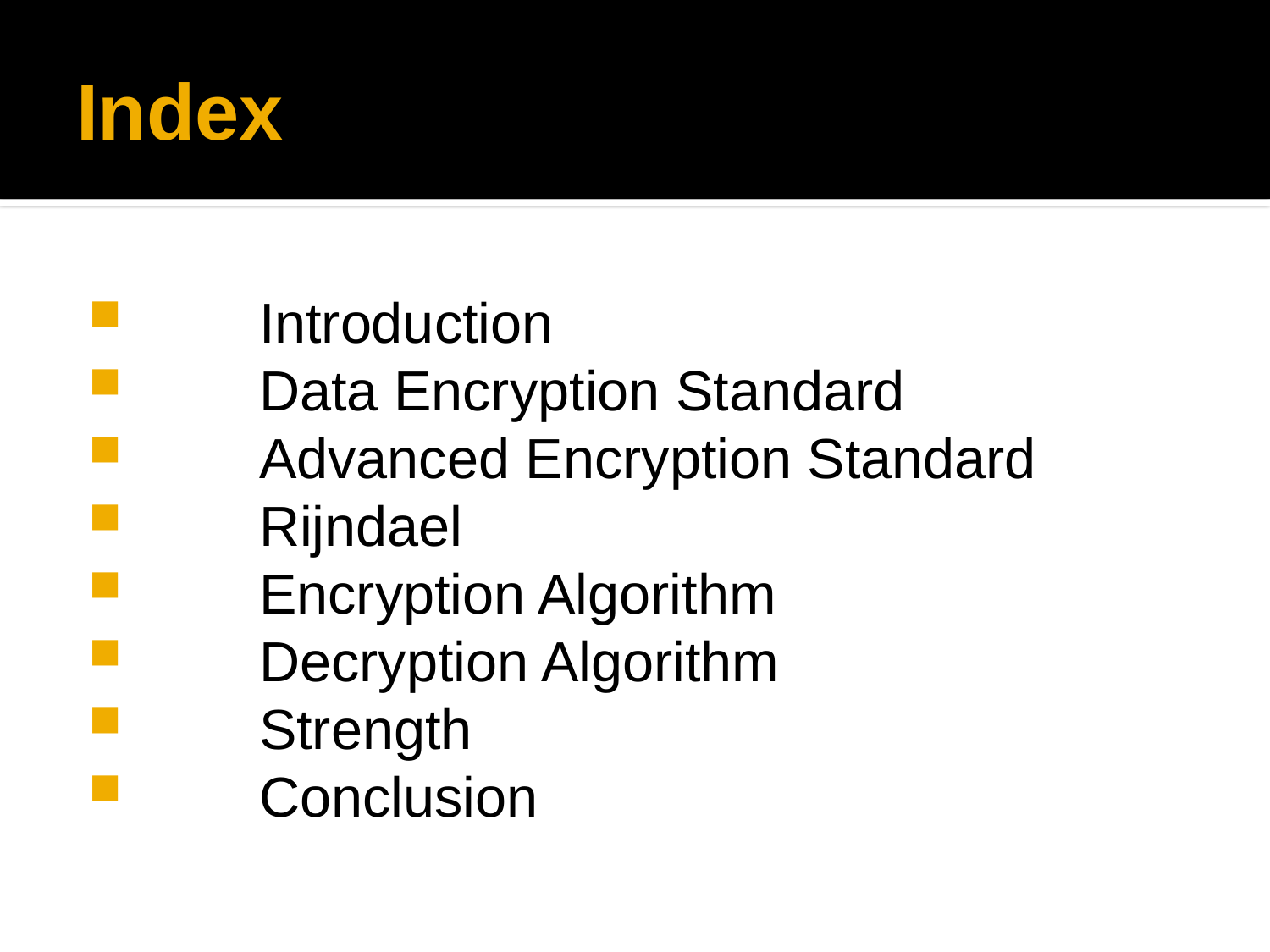

# Index
	Introduction
	Data Encryption Standard
	Advanced Encryption Standard
	Rijndael
	Encryption Algorithm
	Decryption Algorithm
	Strength
	Conclusion